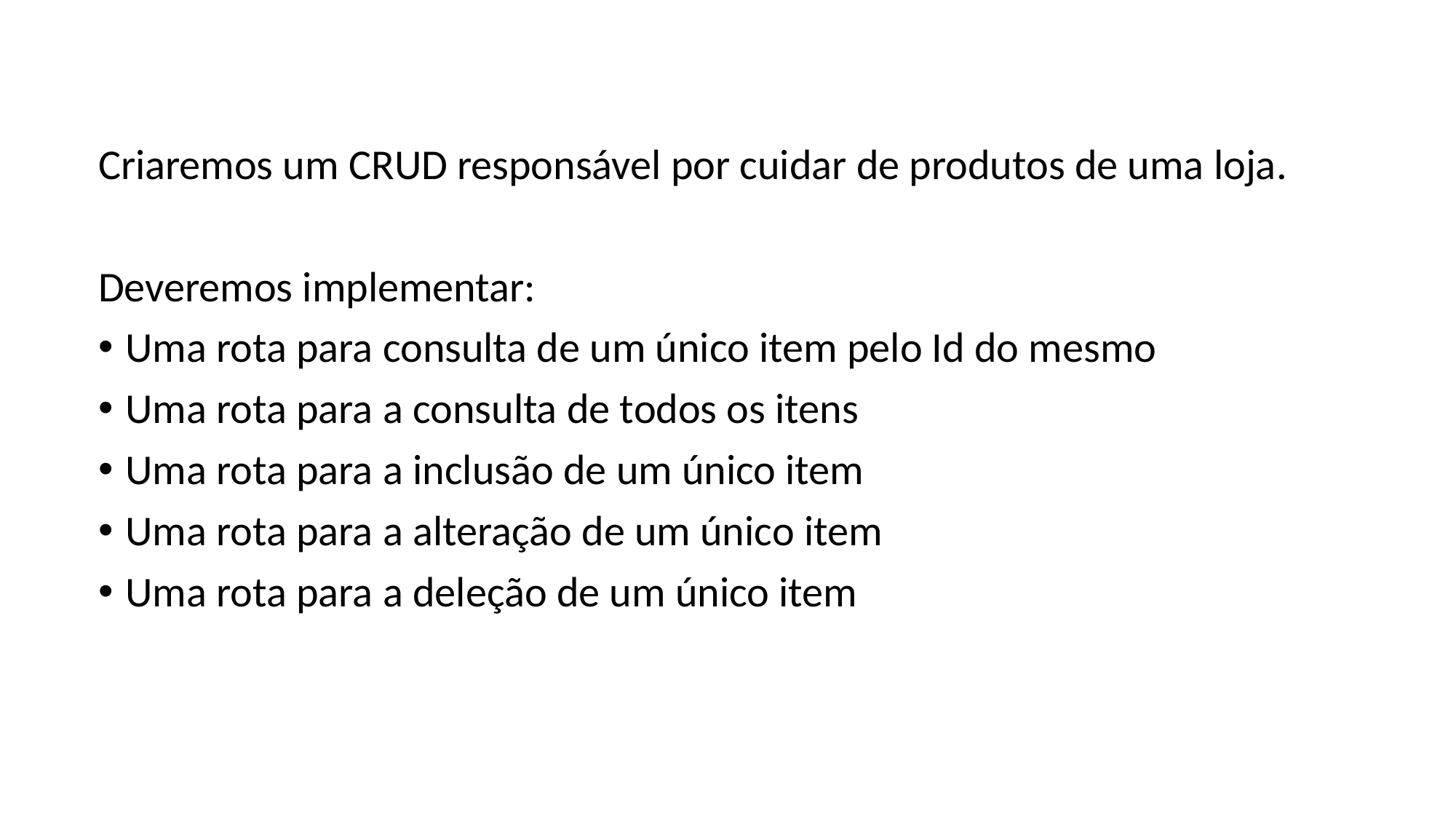

Criaremos um CRUD responsável por cuidar de produtos de uma loja.

Deveremos implementar:
Uma rota para consulta de um único item pelo Id do mesmo
Uma rota para a consulta de todos os itens
Uma rota para a inclusão de um único item
Uma rota para a alteração de um único item
Uma rota para a deleção de um único item